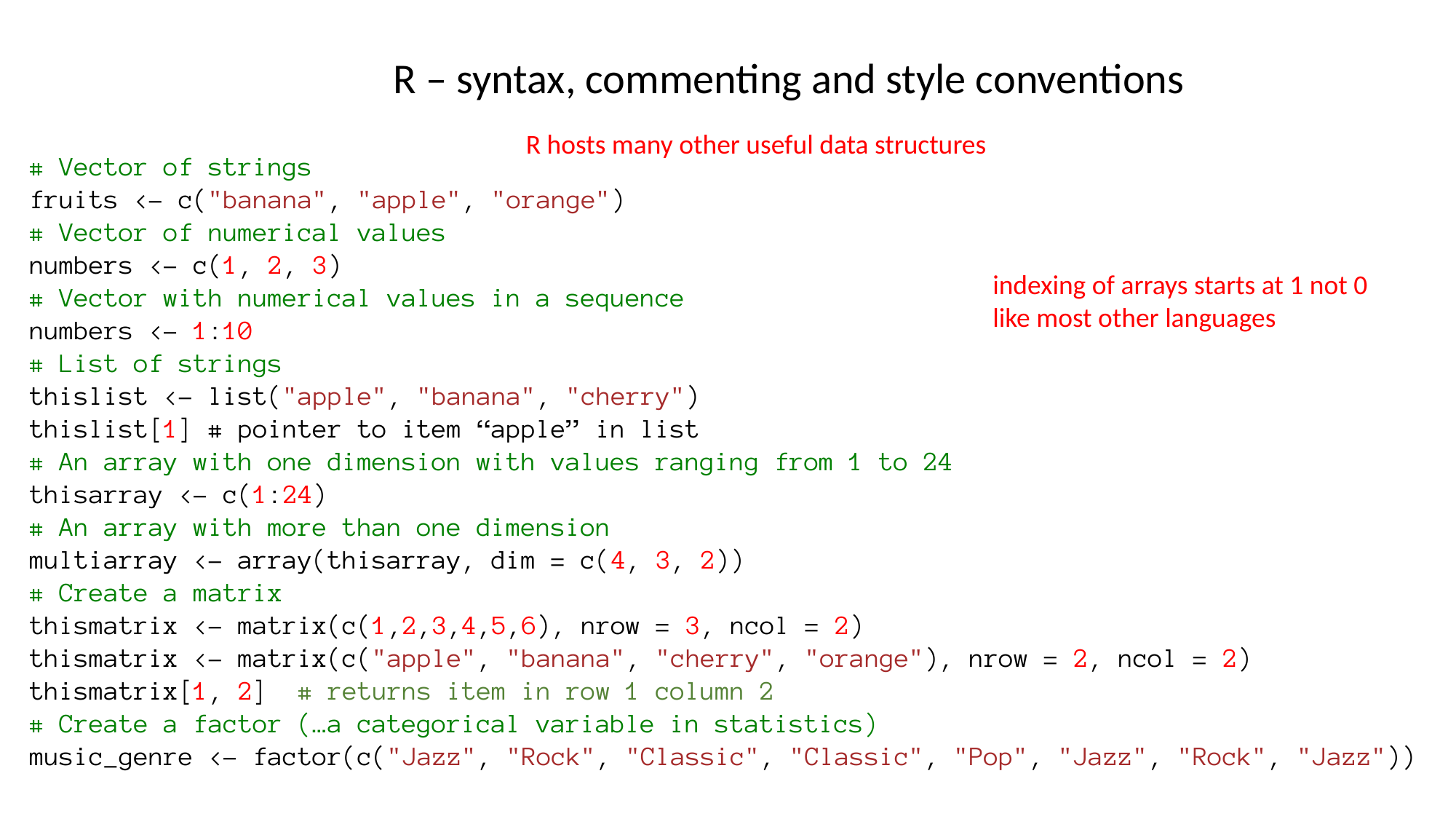

R – syntax, commenting and style conventions
R hosts many other useful data structures
# Vector of strings fruits <- c("banana", "apple", "orange")
# Vector of numerical values numbers <- c(1, 2, 3)
# Vector with numerical values in a sequence numbers <- 1:10
# List of strings thislist <- list("apple", "banana", "cherry")
thislist[1] # pointer to item “apple” in list
# An array with one dimension with values ranging from 1 to 24 thisarray <- c(1:24) # An array with more than one dimension multiarray <- array(thisarray, dim = c(4, 3, 2)) # Create a matrix thismatrix <- matrix(c(1,2,3,4,5,6), nrow = 3, ncol = 2)
thismatrix <- matrix(c("apple", "banana", "cherry", "orange"), nrow = 2, ncol = 2)
thismatrix[1, 2]  # returns item in row 1 column 2
# Create a factor (…a categorical variable in statistics) music_genre <- factor(c("Jazz", "Rock", "Classic", "Classic", "Pop", "Jazz", "Rock", "Jazz"))
indexing of arrays starts at 1 not 0 like most other languages